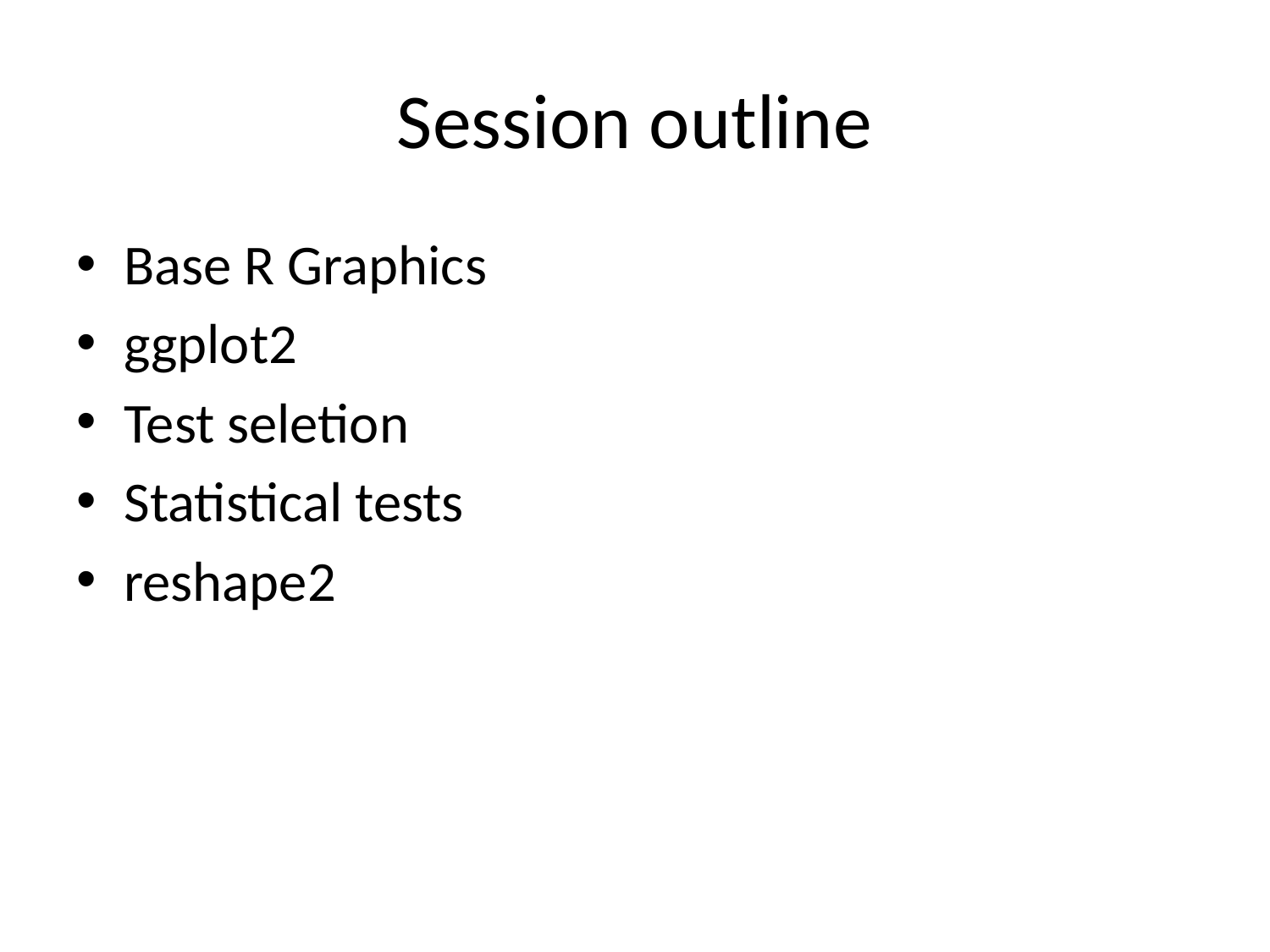

# Session outline
Base R Graphics
ggplot2
Test seletion
Statistical tests
reshape2